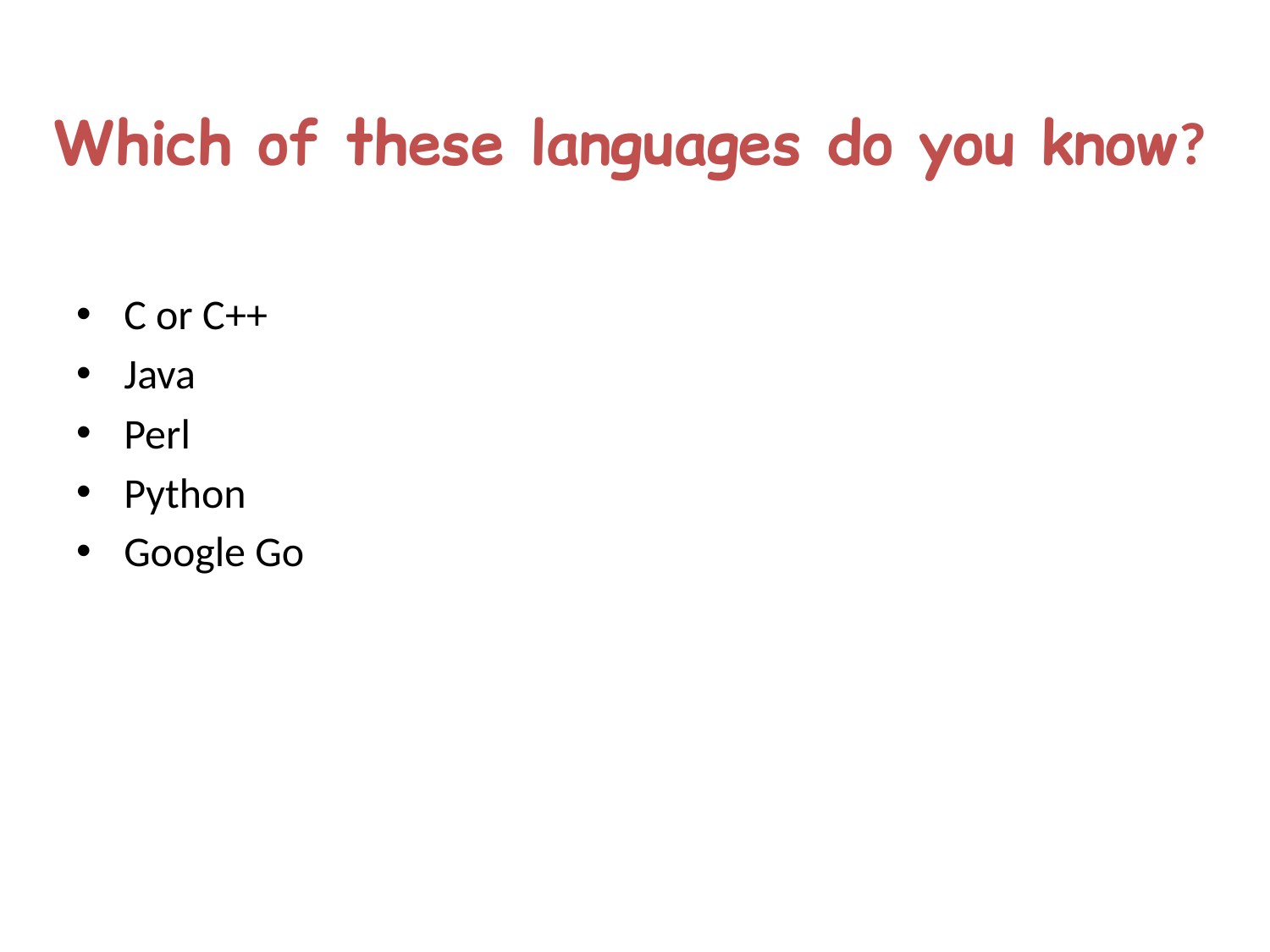

# Which of these languages do you know?

C or C++
Java
Perl
Python
Google Go